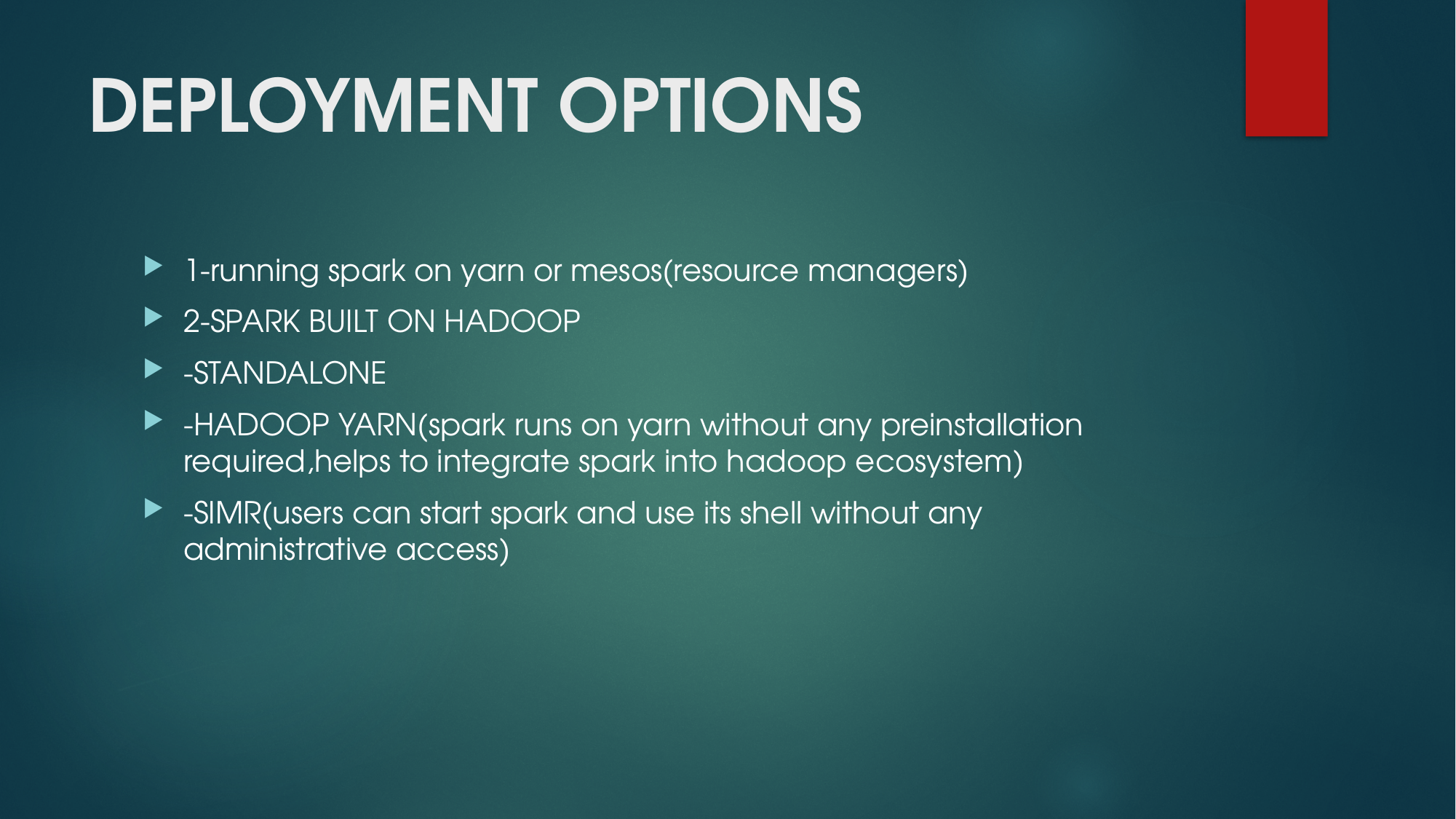

# DEPLOYMENT OPTIONS
1-running spark on yarn or mesos(resource managers)
2-SPARK BUILT ON HADOOP
-STANDALONE
-HADOOP YARN(spark runs on yarn without any preinstallation required,helps to integrate spark into hadoop ecosystem)
-SIMR(users can start spark and use its shell without any administrative access)